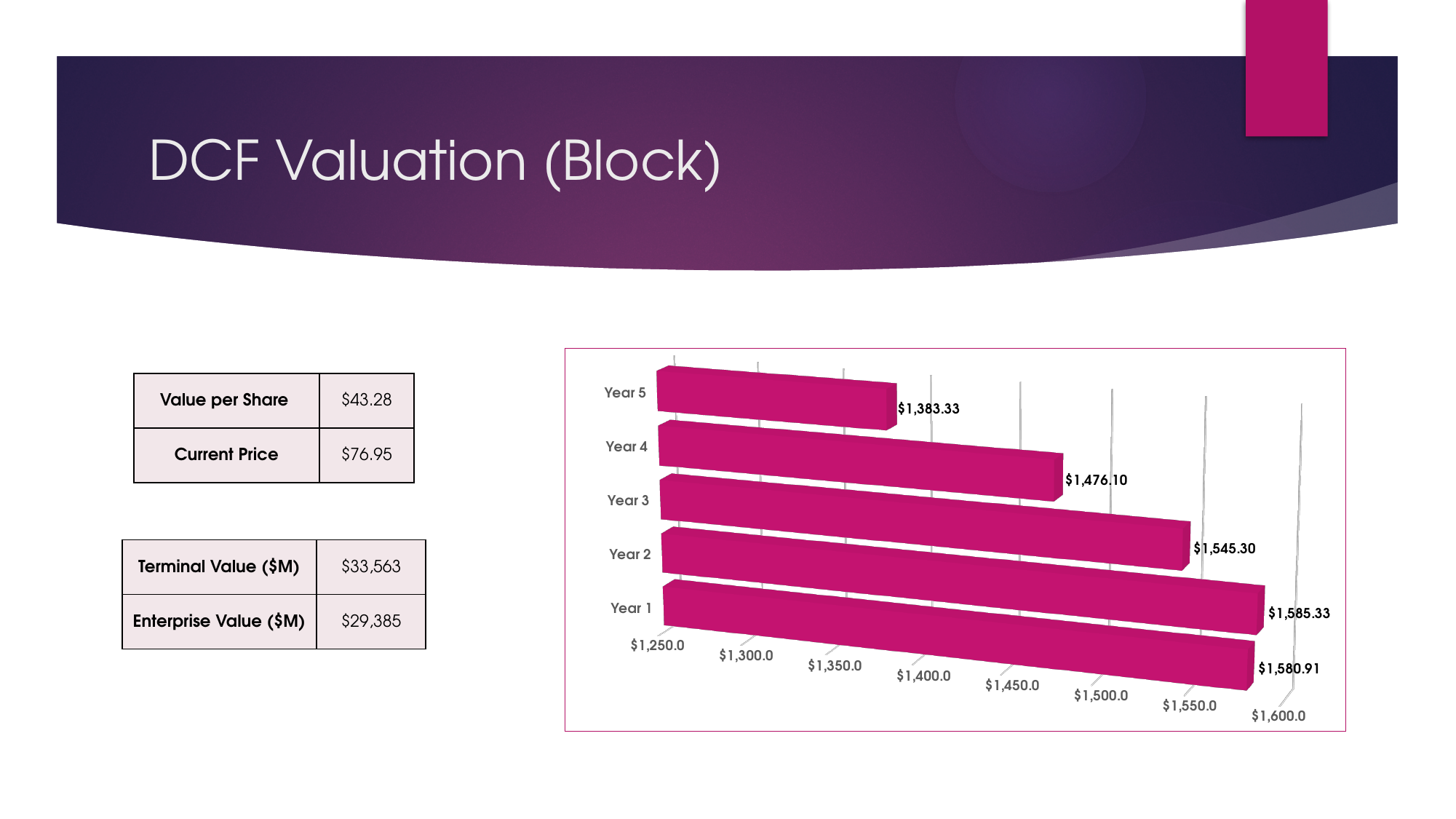

# DCF Valuation (Block)

[unsupported chart]

| Value per Share | $43.28 |
| --- | --- |
| Current Price | $76.95 |
| Terminal Value ($M) | $33,563 |
| --- | --- |
| Enterprise Value ($M) | $29,385 |